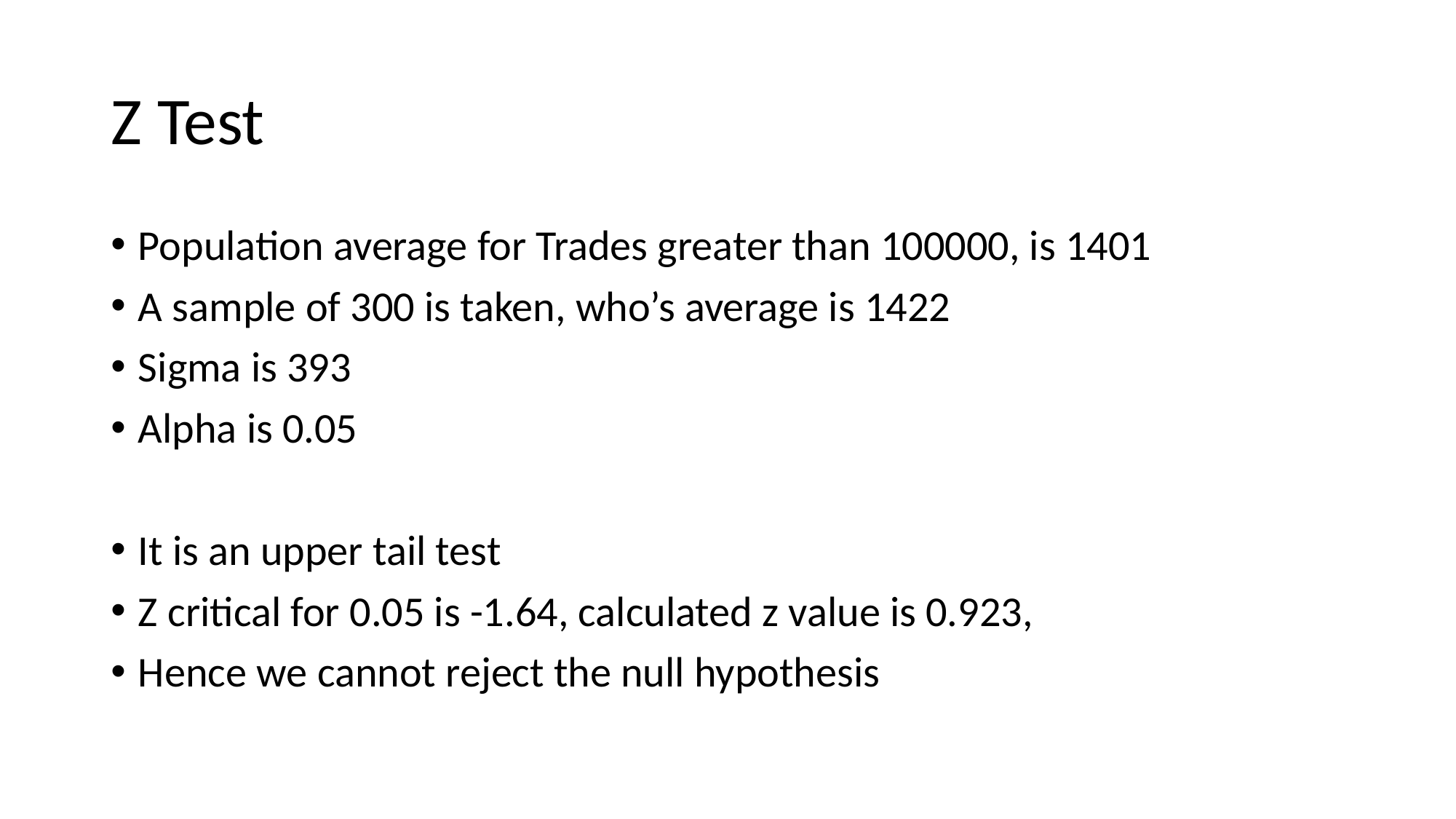

# Z Test
Population average for Trades greater than 100000, is 1401
A sample of 300 is taken, who’s average is 1422
Sigma is 393
Alpha is 0.05

It is an upper tail test
Z critical for 0.05 is -1.64, calculated z value is 0.923,
Hence we cannot reject the null hypothesis